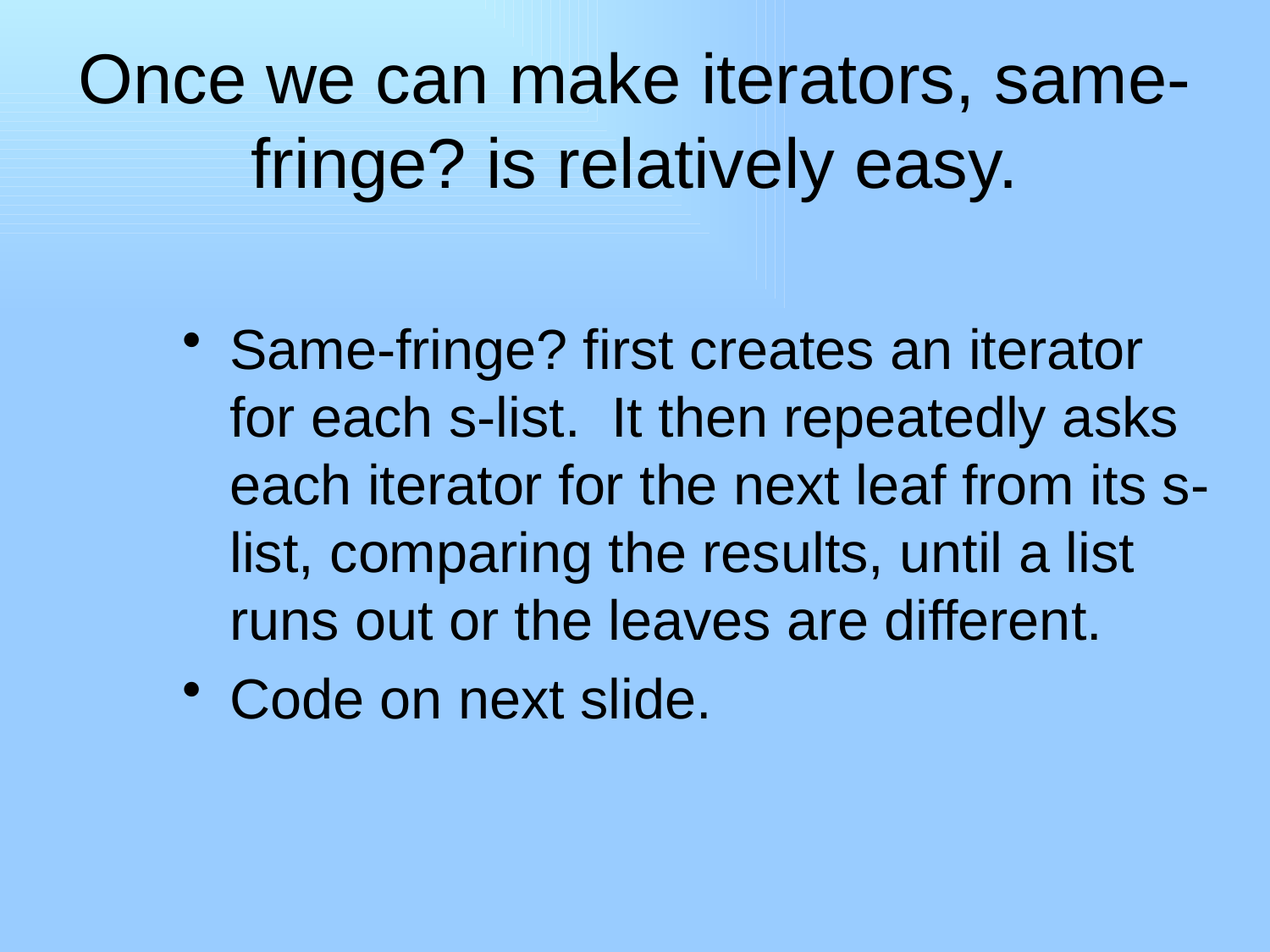

# Once we can make iterators, same-fringe? is relatively easy.
Same-fringe? first creates an iterator for each s-list.  It then repeatedly asks each iterator for the next leaf from its s-list, comparing the results, until a list runs out or the leaves are different.
Code on next slide.